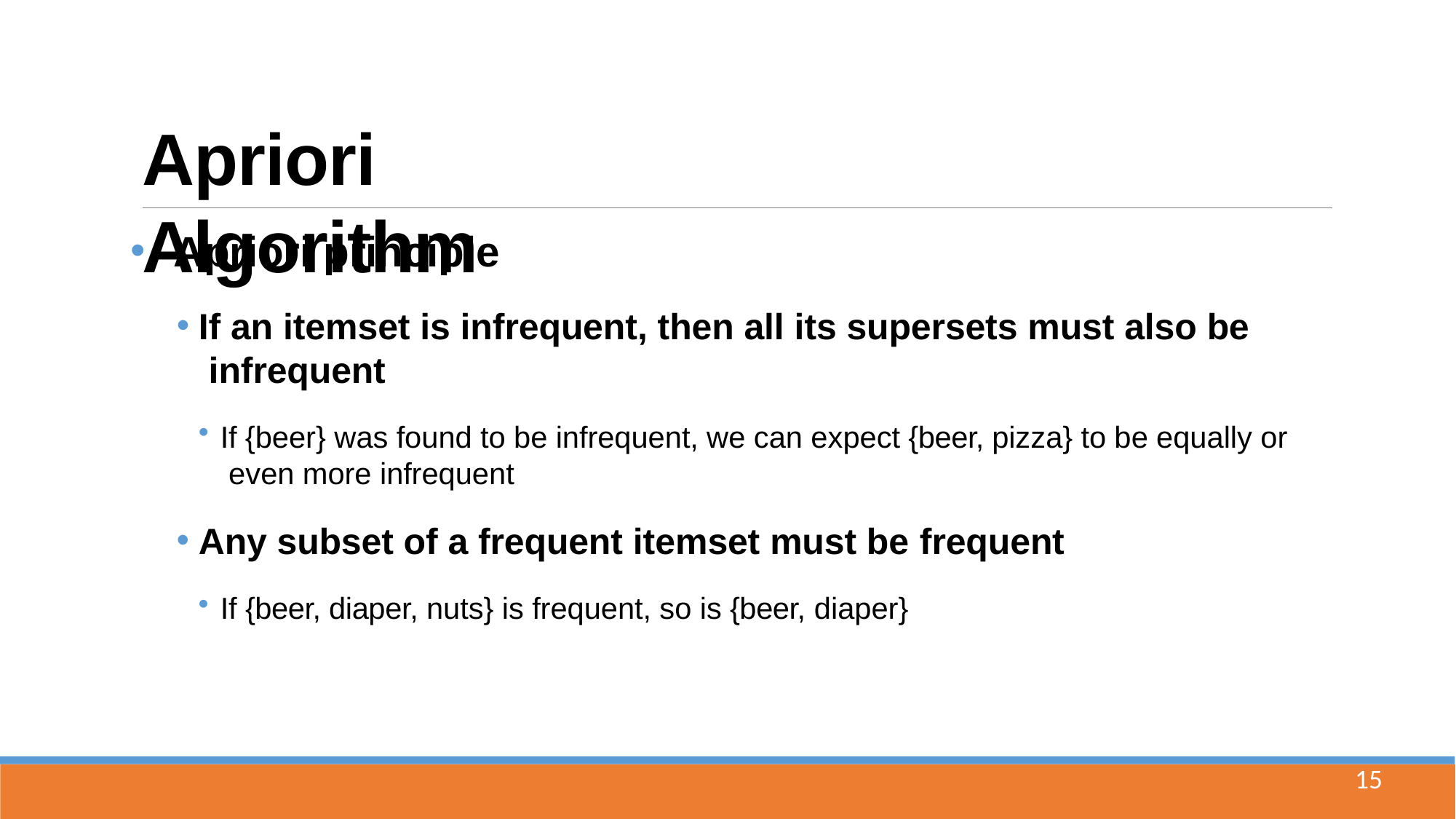

# Apriori Algorithm
Apriori principle
If an itemset is infrequent, then all its supersets must also be  infrequent
If {beer} was found to be infrequent, we can expect {beer, pizza} to be equally or  even more infrequent
Any subset of a frequent itemset must be frequent
If {beer, diaper, nuts} is frequent, so is {beer, diaper}
15